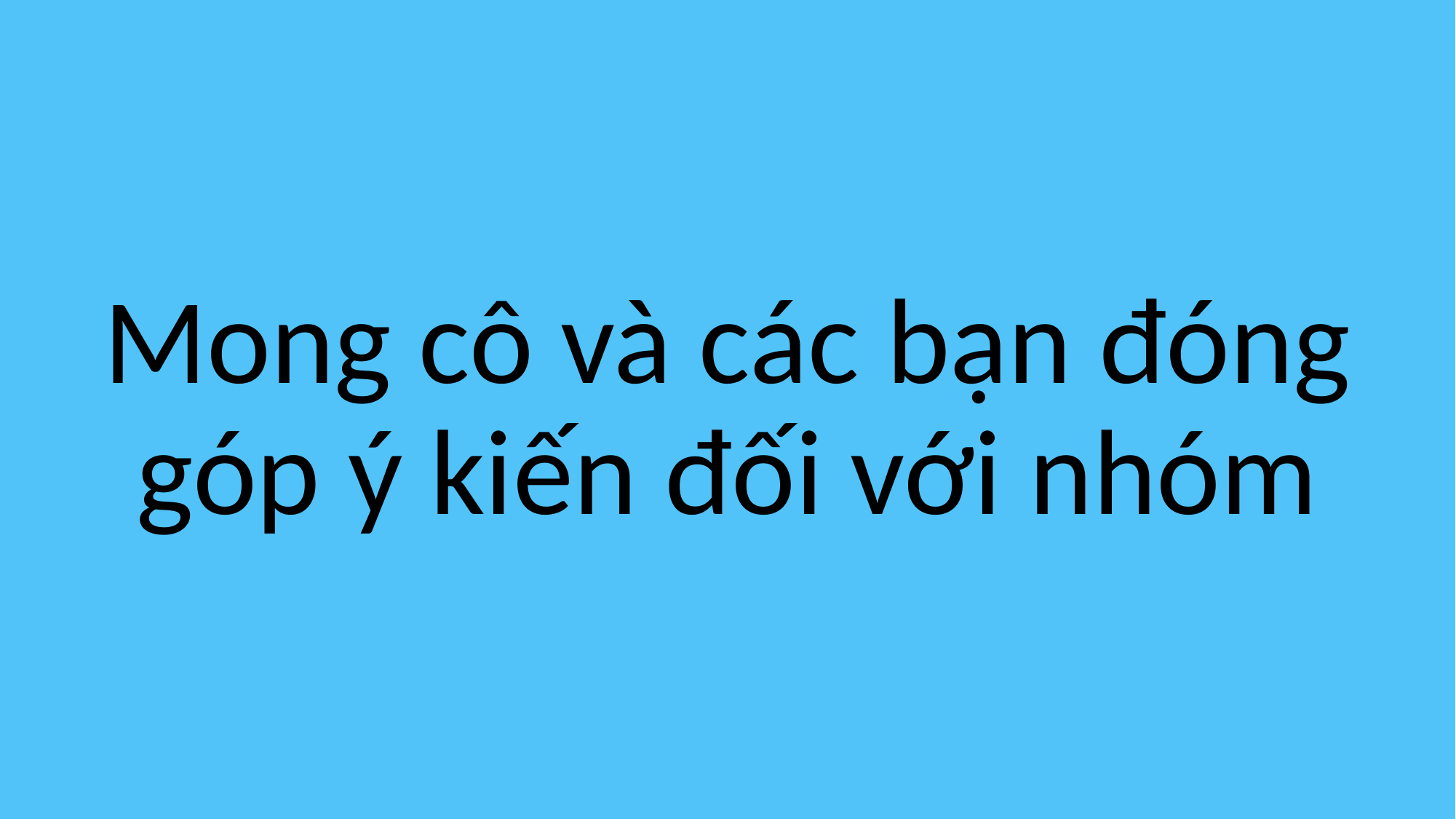

Mong cô và các bạn đóng góp ý kiến đối với nhóm